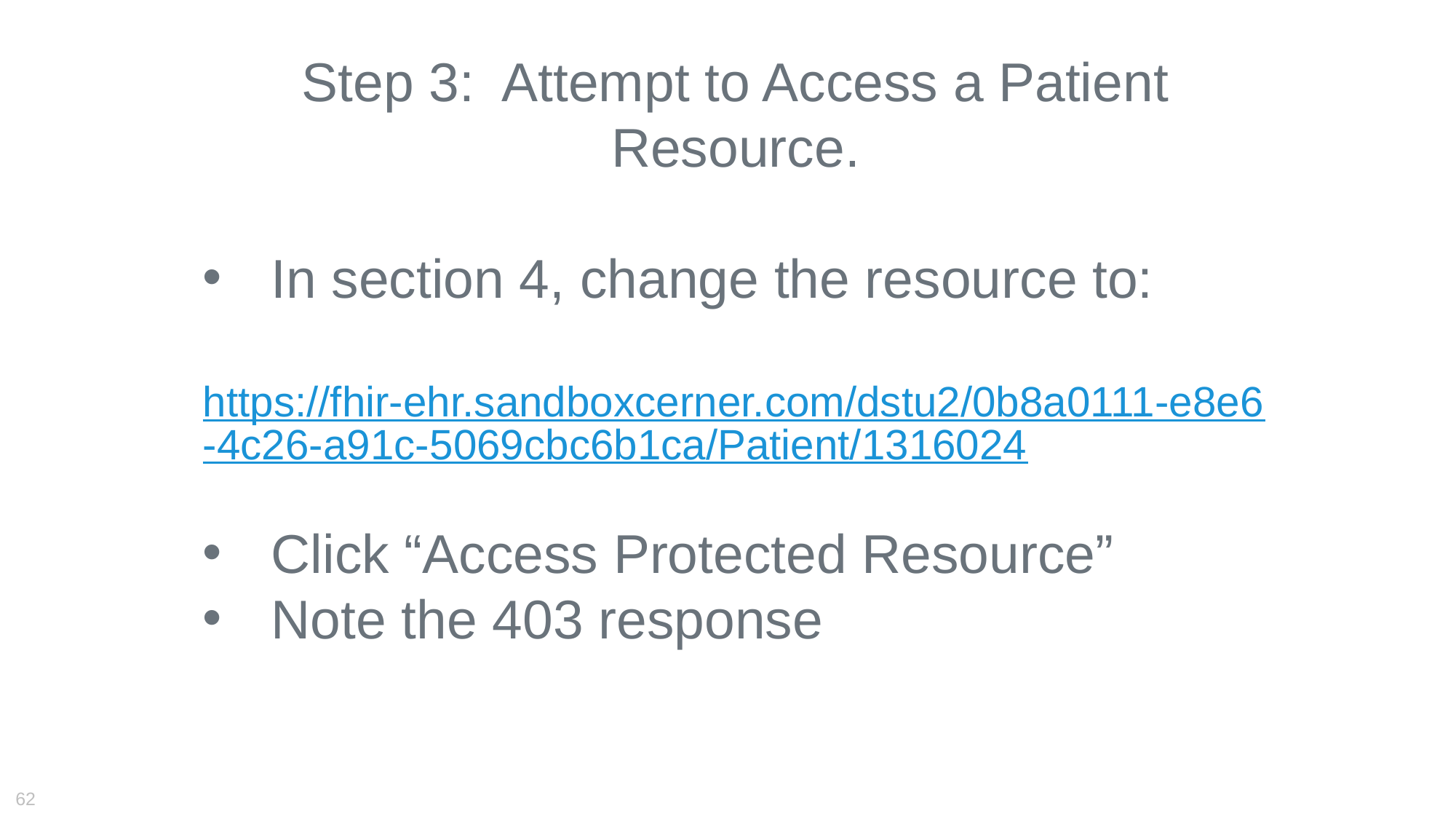

Step 3:  Attempt to Access a Patient Resource.

In section 4, change the resource to:

https://fhir-ehr.sandboxcerner.com/dstu2/0b8a0111-e8e6-4c26-a91c-5069cbc6b1ca/Patient/1316024

Click “Access Protected Resource”
Note the 403 response